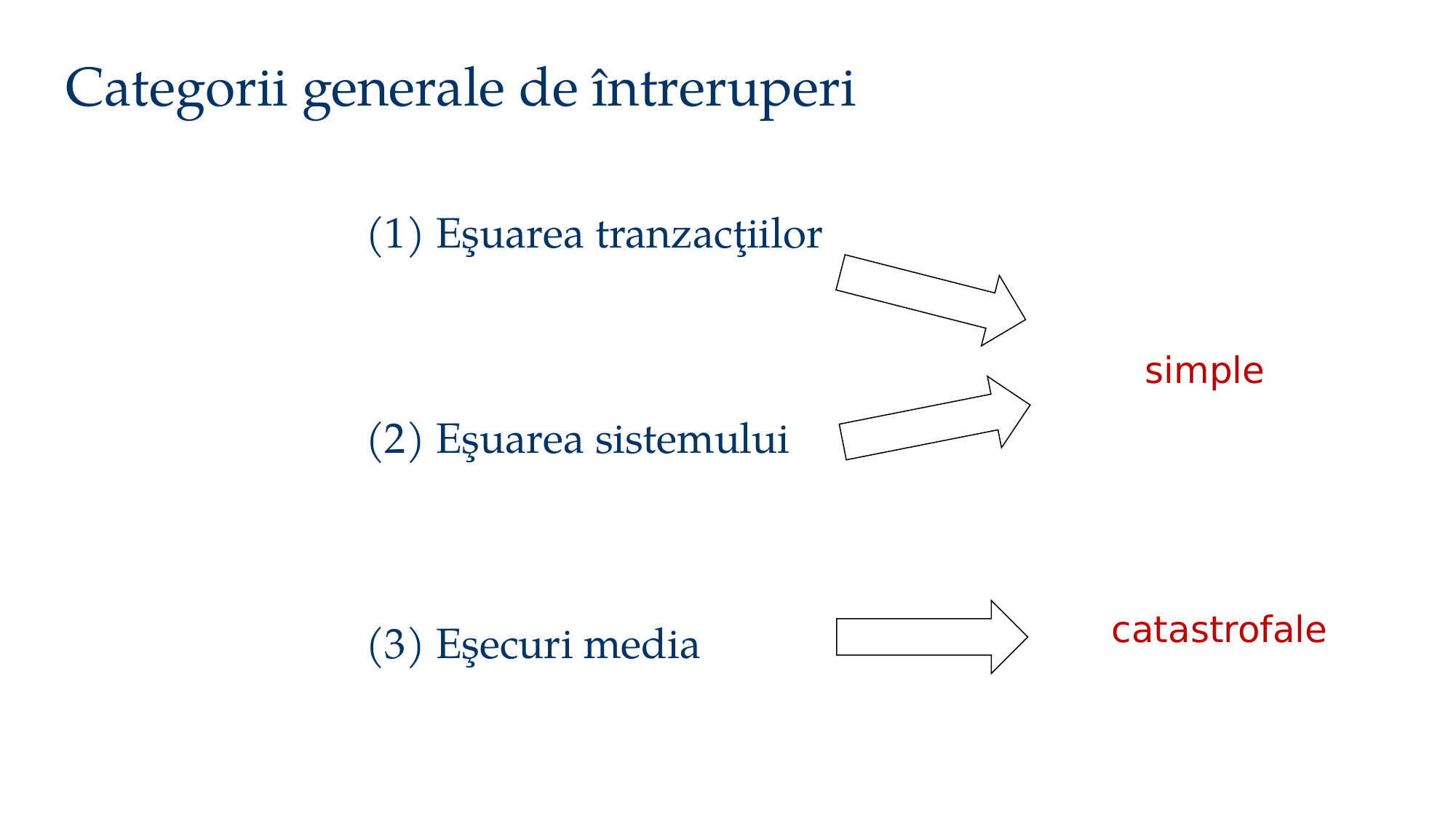

Categorii generale de întreruperi
(1) Eşuarea tranzacţiilor

(2) Eşuarea sistemului

(3) Eşecuri media

simple

catastrofale